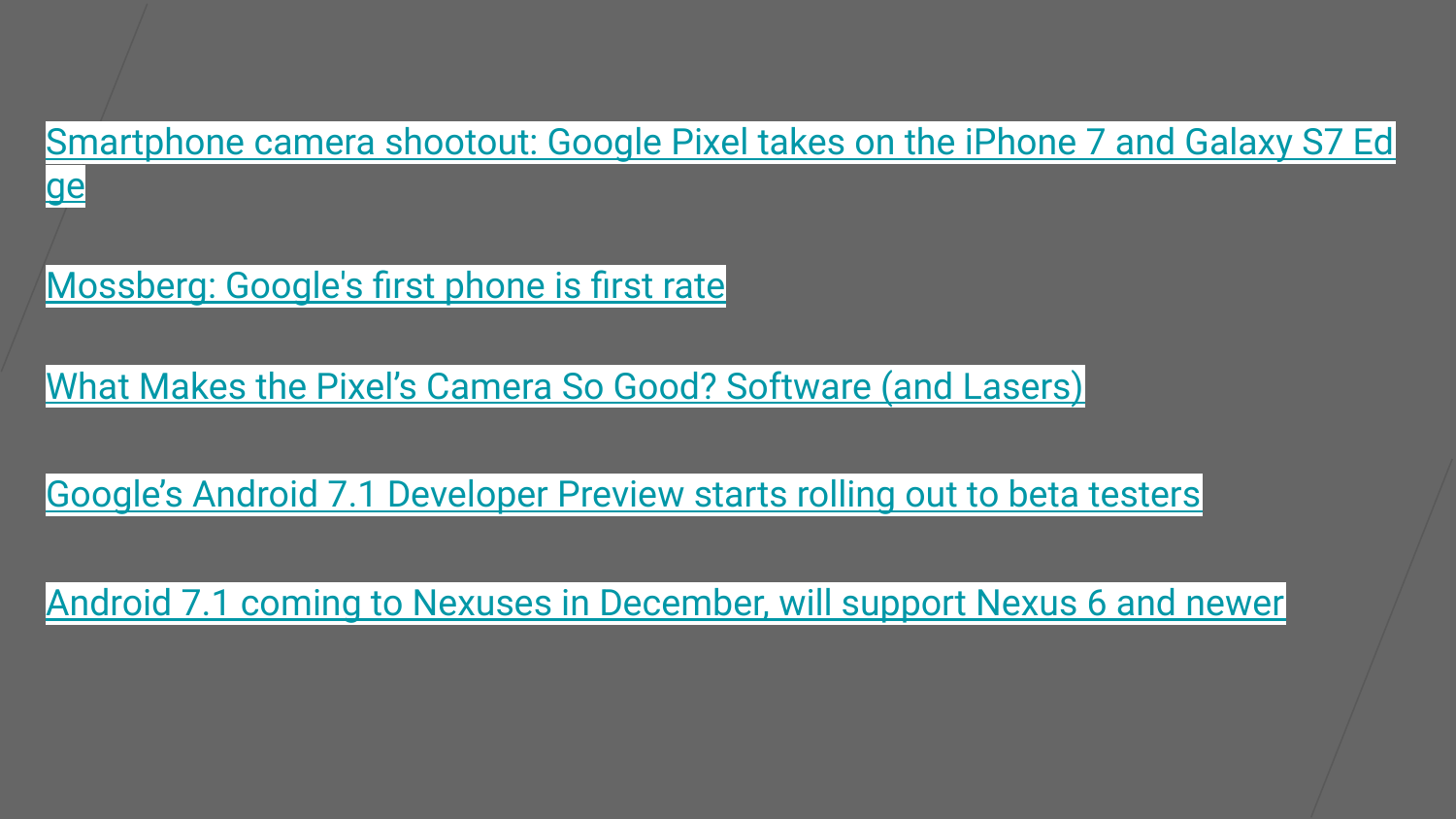

# Smartphone camera shootout: Google Pixel takes on the iPhone 7 and Galaxy S7 Edge

Mossberg: Google's first phone is first rate

What Makes the Pixel’s Camera So Good? Software (and Lasers)

Google’s Android 7.1 Developer Preview starts rolling out to beta testers

Android 7.1 coming to Nexuses in December, will support Nexus 6 and newer